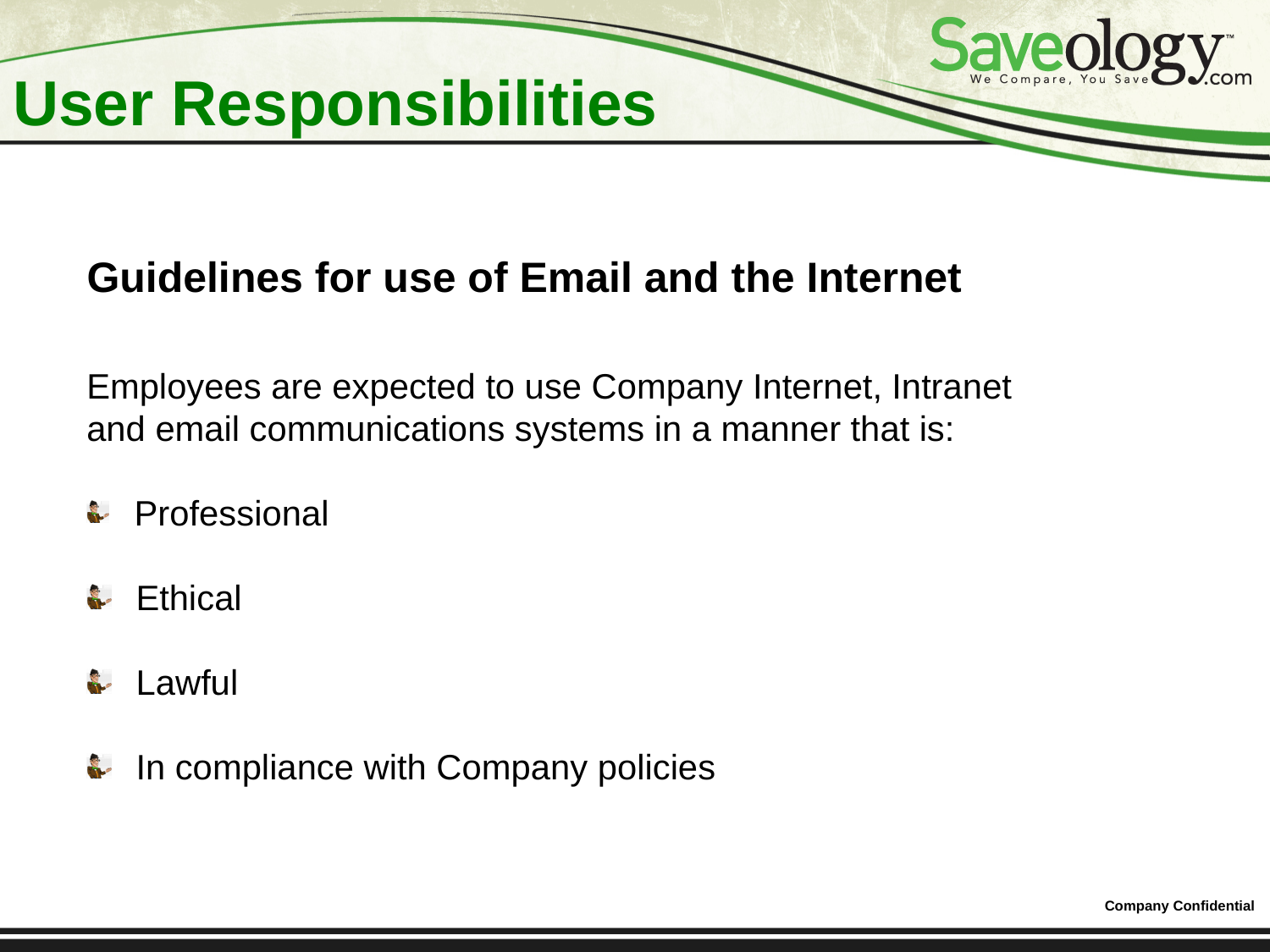

# User Responsibilities
Guidelines for use of Email and the Internet

Employees are expected to use Company Internet, Intranet
and email communications systems in a manner that is:

  Professional

  Ethical

  Lawful

  In compliance with Company policies